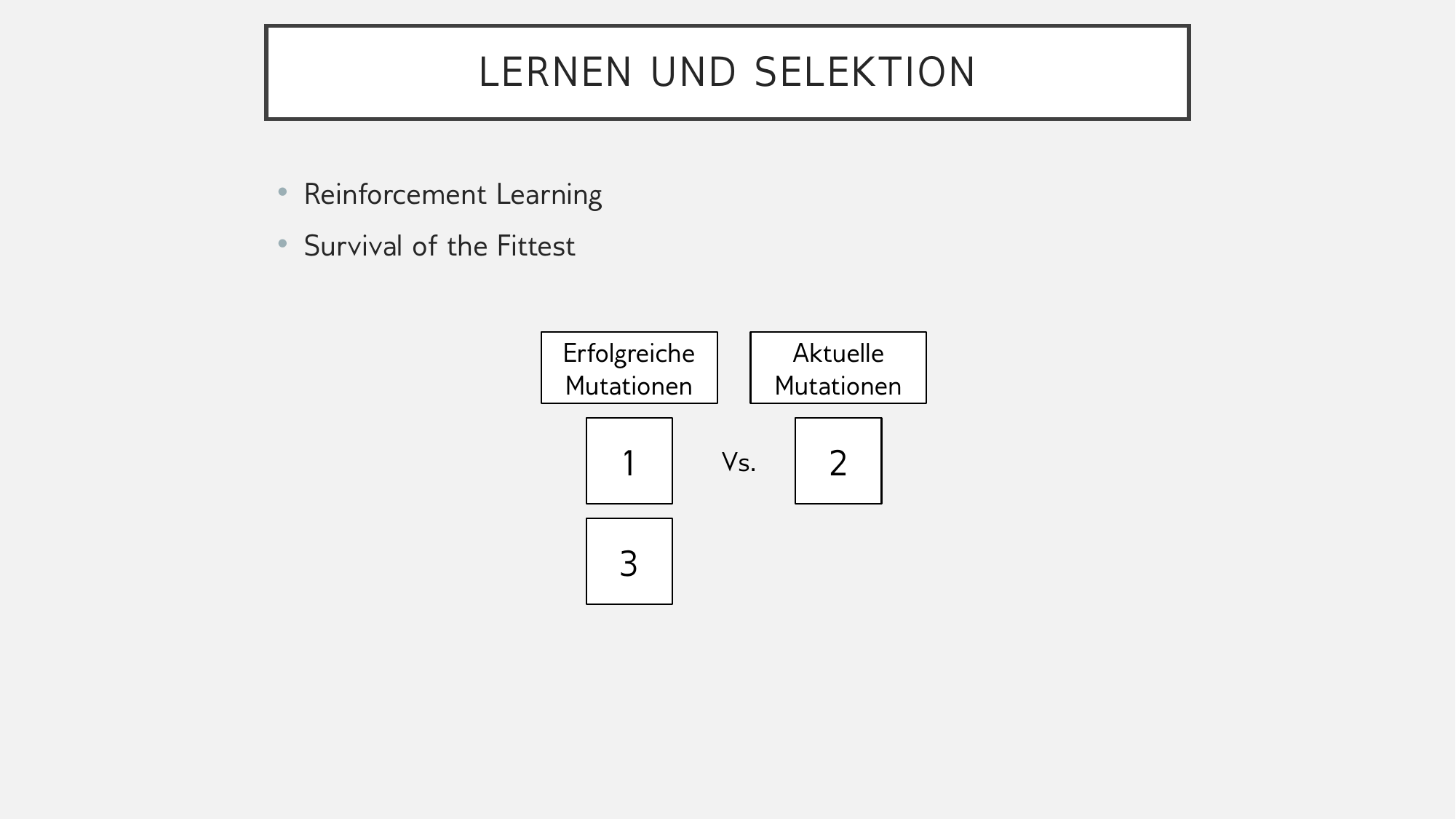

# Lernen und Selektion
Reinforcement Learning
Survival of the Fittest

Erfolgreiche Mutationen
Aktuelle Mutationen
1
2
Vs.
3